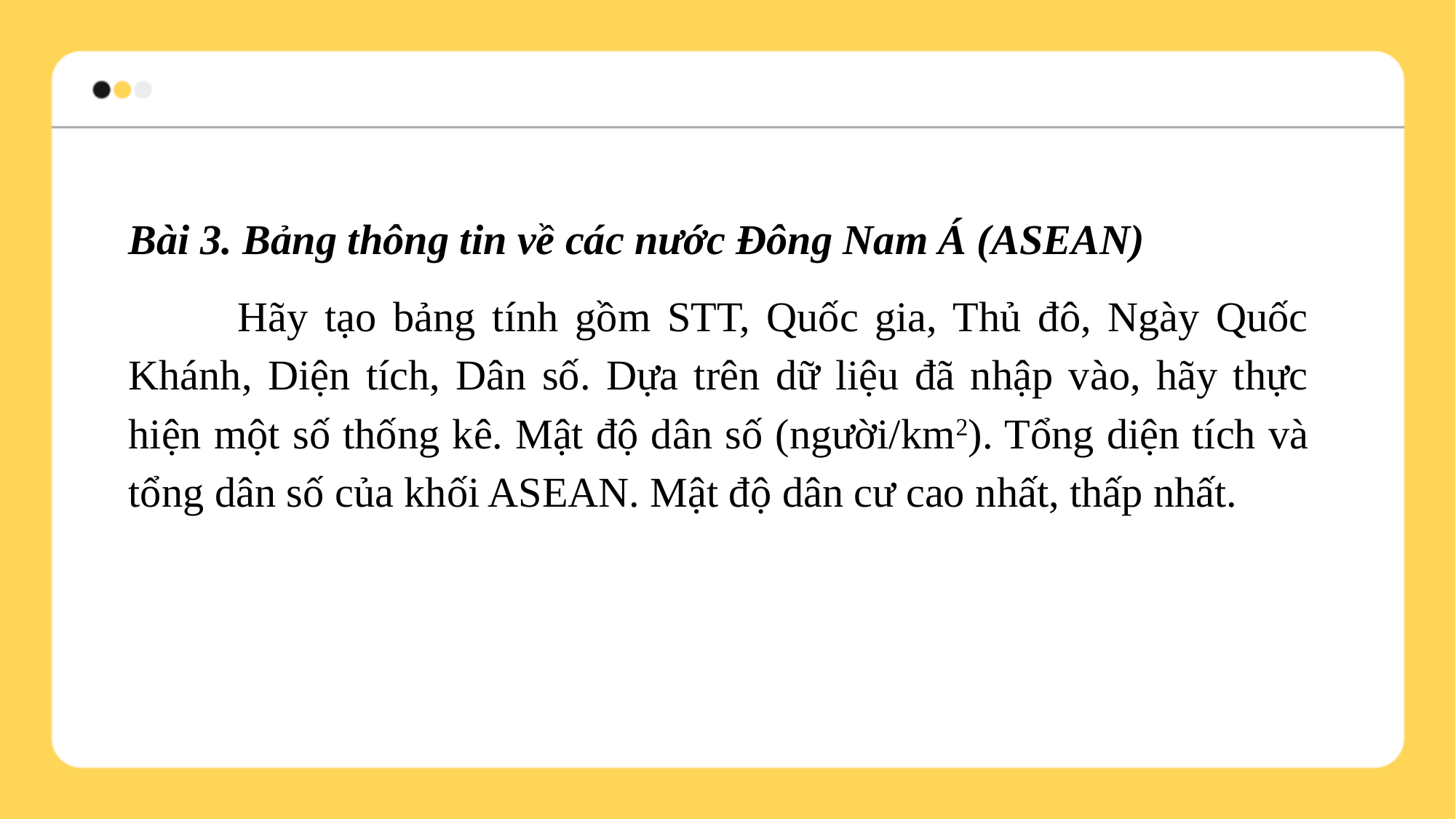

Bài 3. Bảng thông tin về các nước Đông Nam Á (ASEAN)
	Hãy tạo bảng tính gồm STT, Quốc gia, Thủ đô, Ngày Quốc Khánh, Diện tích, Dân số. Dựa trên dữ liệu đã nhập vào, hãy thực hiện một số thống kê. Mật độ dân số (người/km2). Tổng diện tích và tổng dân số của khối ASEAN. Mật độ dân cư cao nhất, thấp nhất.